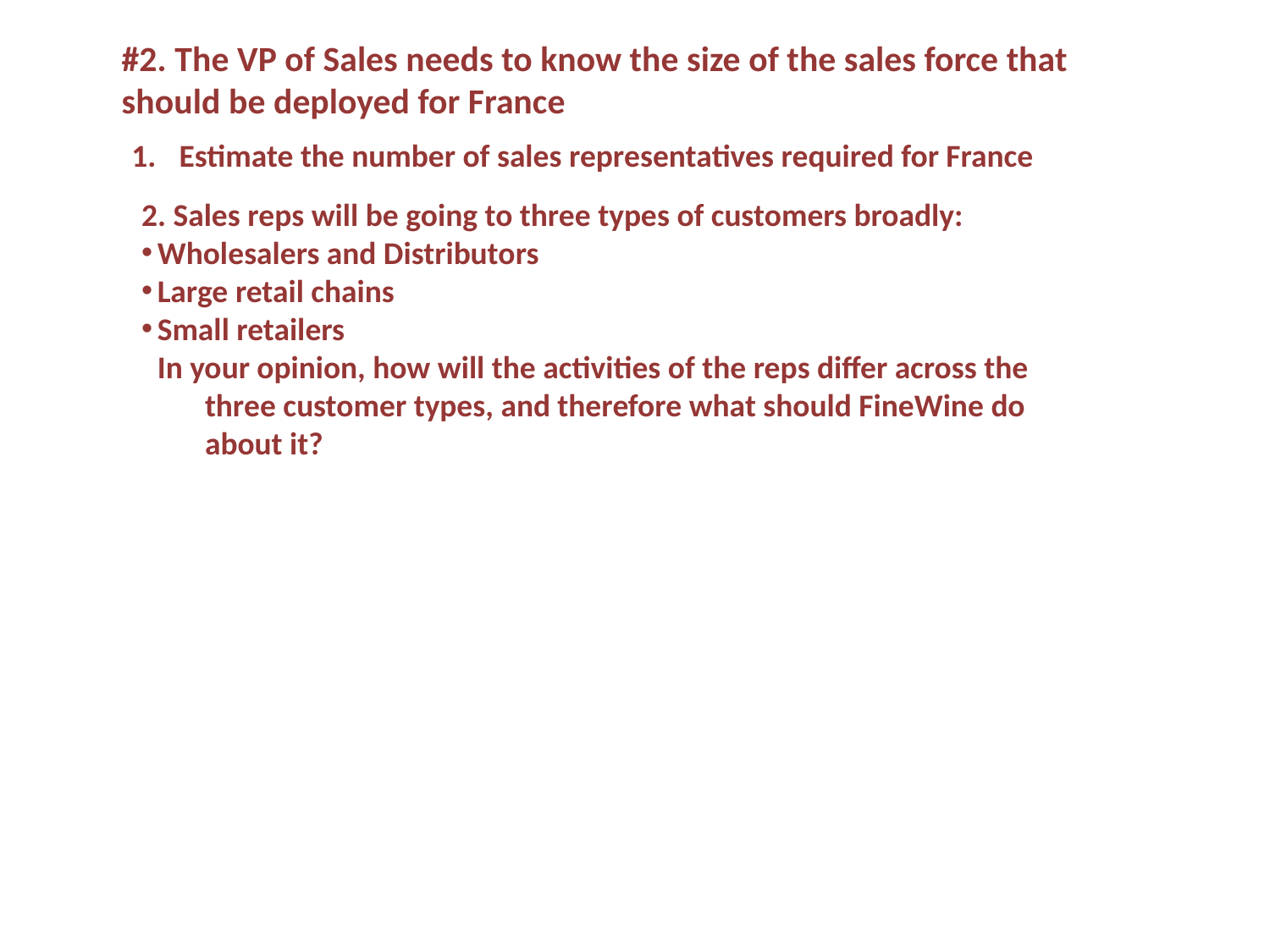

#2. The VP of Sales needs to know the size of the sales force that should be deployed for France

Estimate the number of sales representatives required for France
2. Sales reps will be going to three types of customers broadly:
Wholesalers and Distributors
Large retail chains
Small retailers
In your opinion, how will the activities of the reps differ across the three customer types, and therefore what should FineWine do about it?